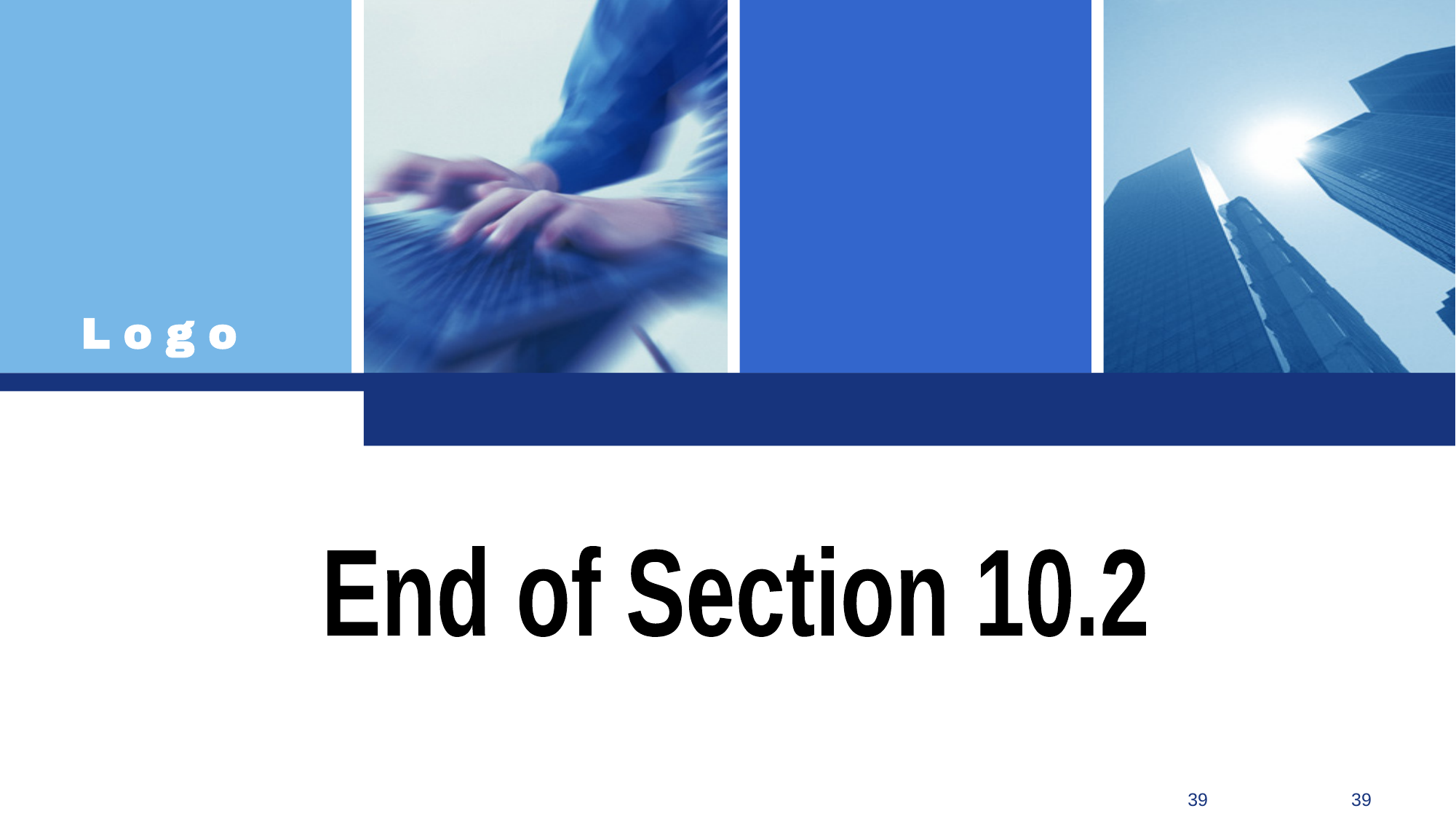

End of Section 10.2
Click to edit company slogan .
39
39